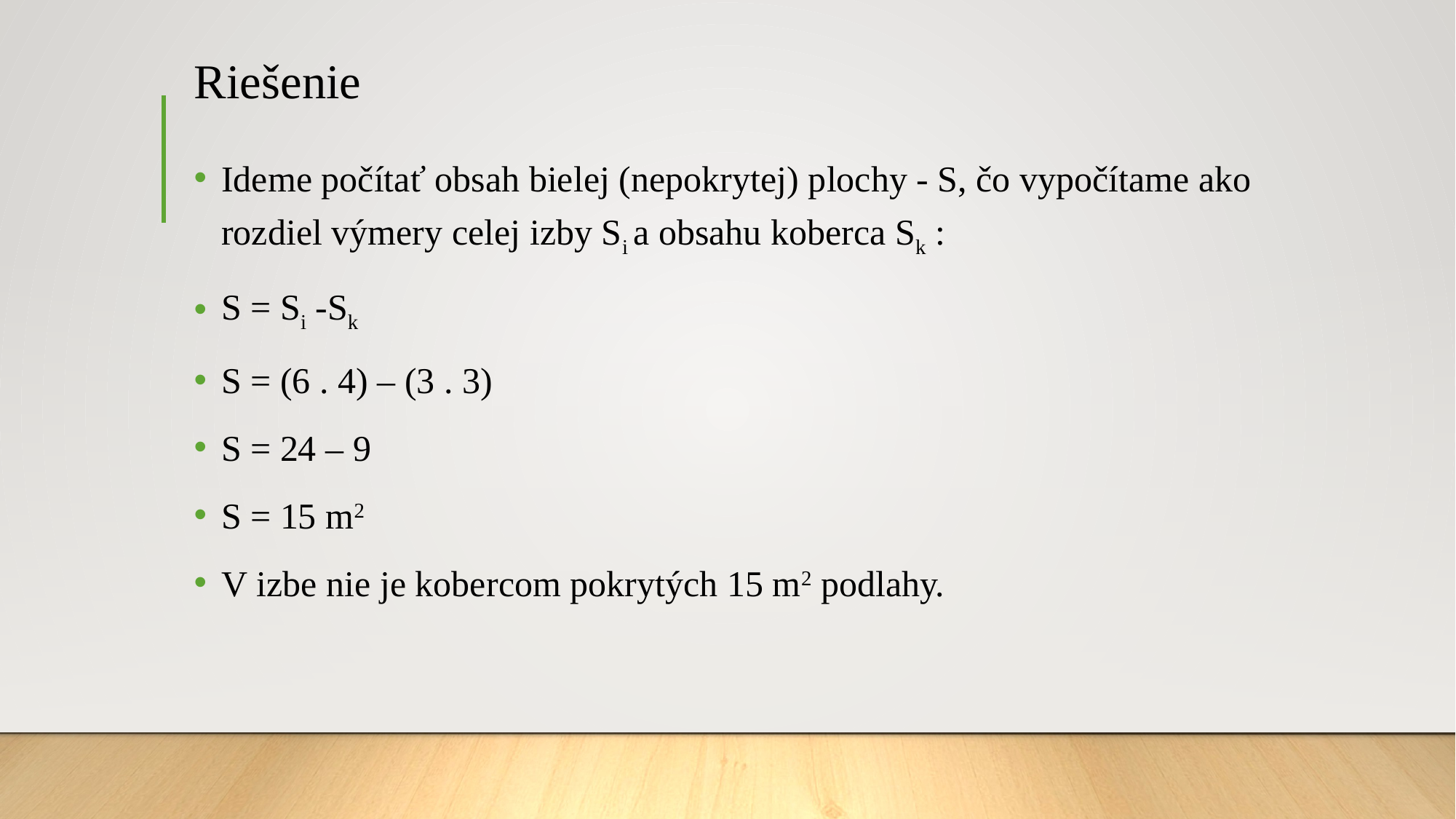

# Riešenie
Ideme počítať obsah bielej (nepokrytej) plochy - S, čo vypočítame ako rozdiel výmery celej izby Si a obsahu koberca Sk :
S = Si -Sk
S = (6 . 4) – (3 . 3)
S = 24 – 9
S = 15 m2
V izbe nie je kobercom pokrytých 15 m2 podlahy.